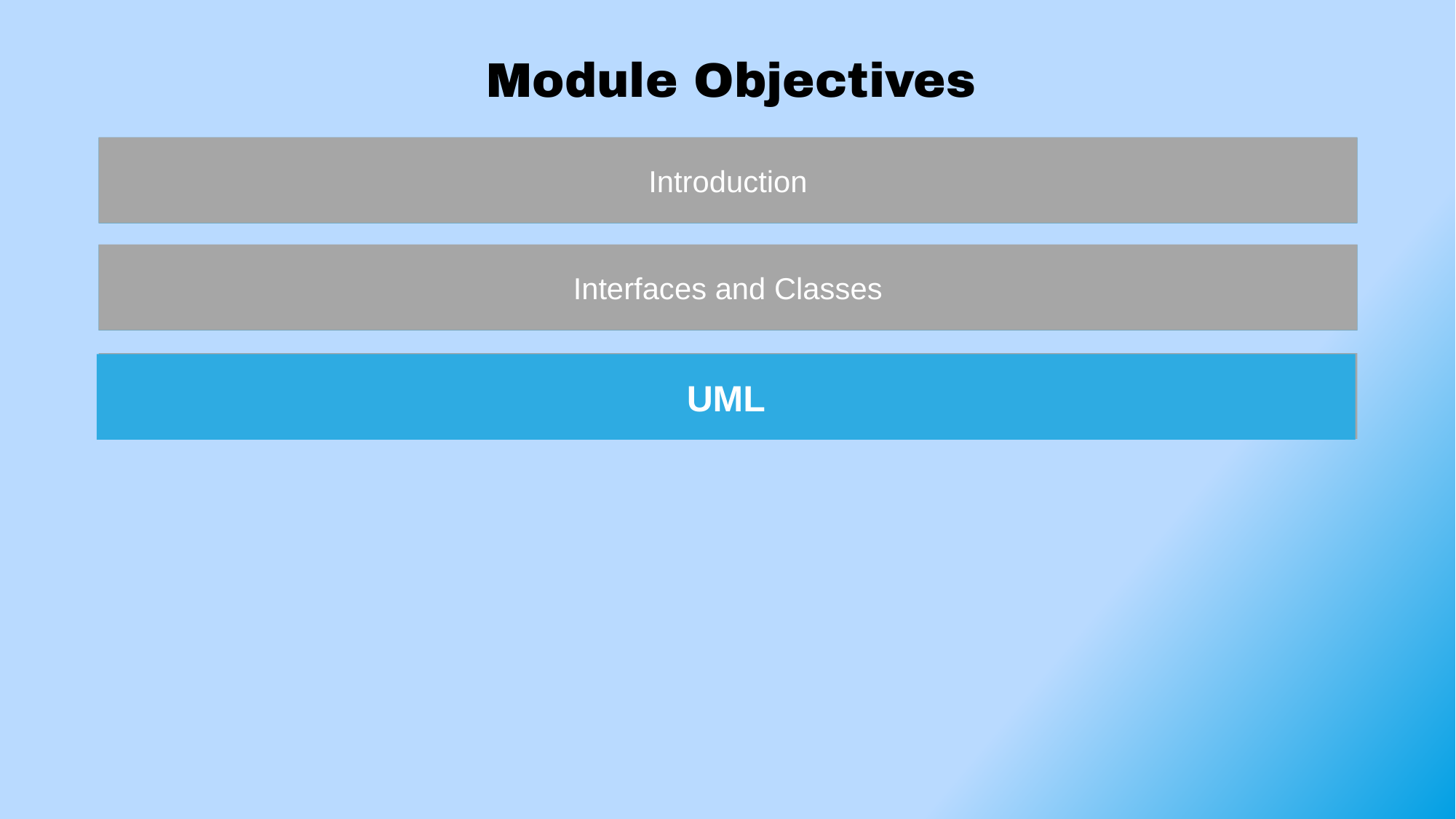

Module Objectives
Introduction
1. Introduction
1. Introduction
Interfaces and Classes
2. Syntax
2. Syntax
3. UML
UML